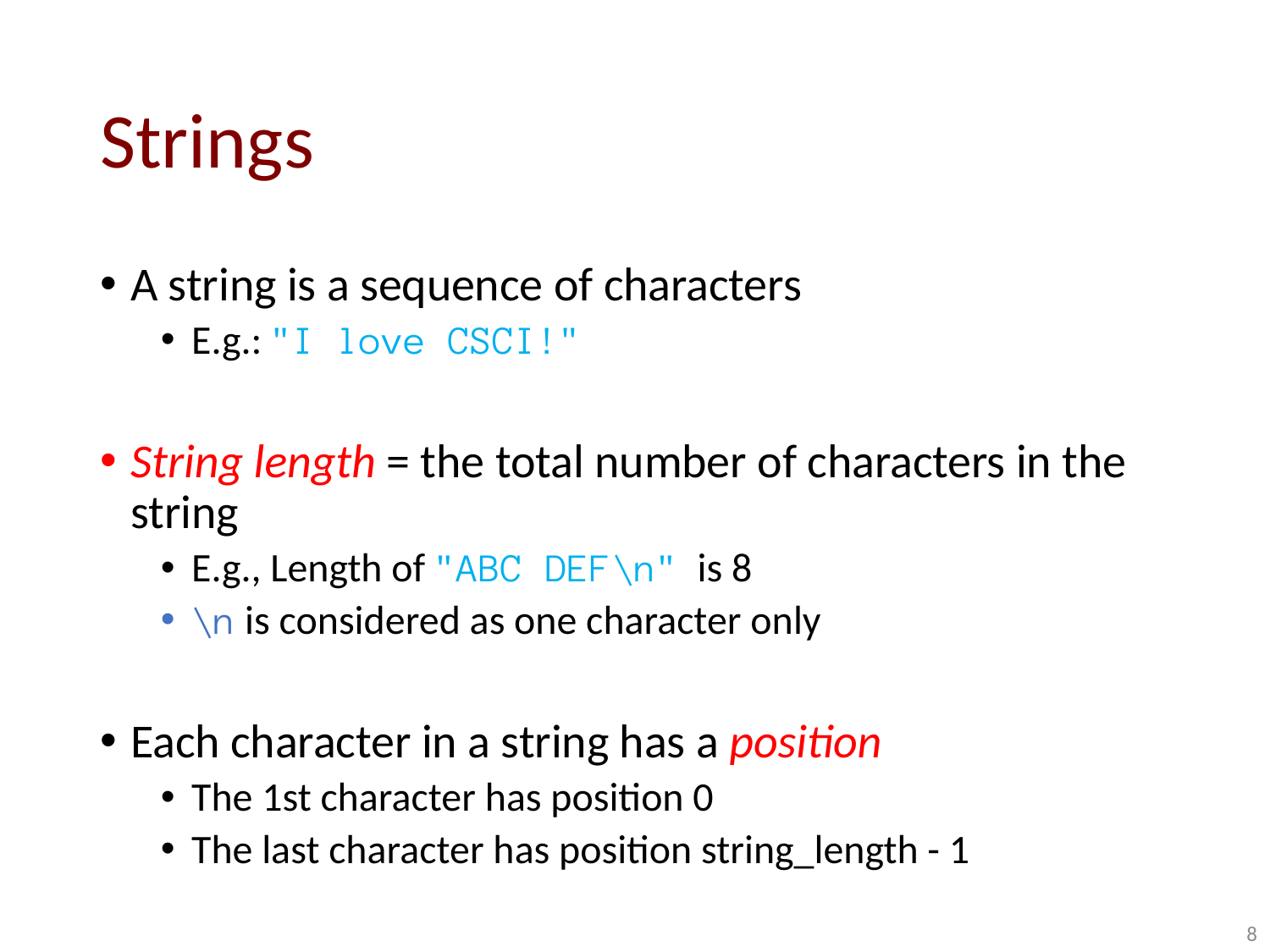

# Strings
A string is a sequence of characters
E.g.: "I love CSCI!"

String length = the total number of characters in the string
E.g., Length of "ABC DEF\n"  is 8
\n is considered as one character only

Each character in a string has a position
The 1st character has position 0
The last character has position string_length - 1
8